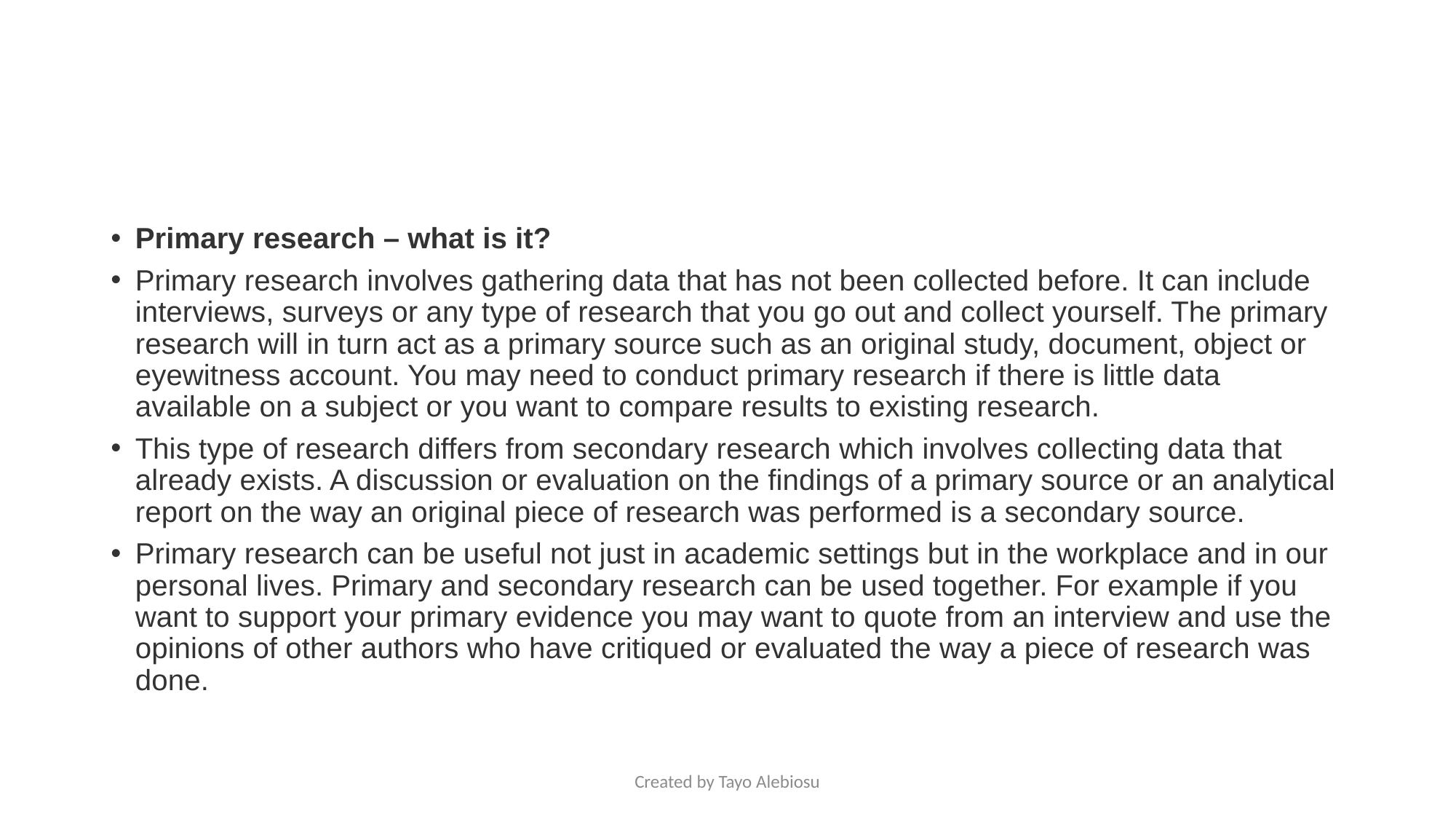

#
Primary research – what is it?
Primary research involves gathering data that has not been collected before. It can include interviews, surveys or any type of research that you go out and collect yourself. The primary research will in turn act as a primary source such as an original study, document, object or eyewitness account. You may need to conduct primary research if there is little data available on a subject or you want to compare results to existing research.
This type of research differs from secondary research which involves collecting data that already exists. A discussion or evaluation on the findings of a primary source or an analytical report on the way an original piece of research was performed is a secondary source.
Primary research can be useful not just in academic settings but in the workplace and in our personal lives. Primary and secondary research can be used together. For example if you want to support your primary evidence you may want to quote from an interview and use the opinions of other authors who have critiqued or evaluated the way a piece of research was done.

Created by Tayo Alebiosu